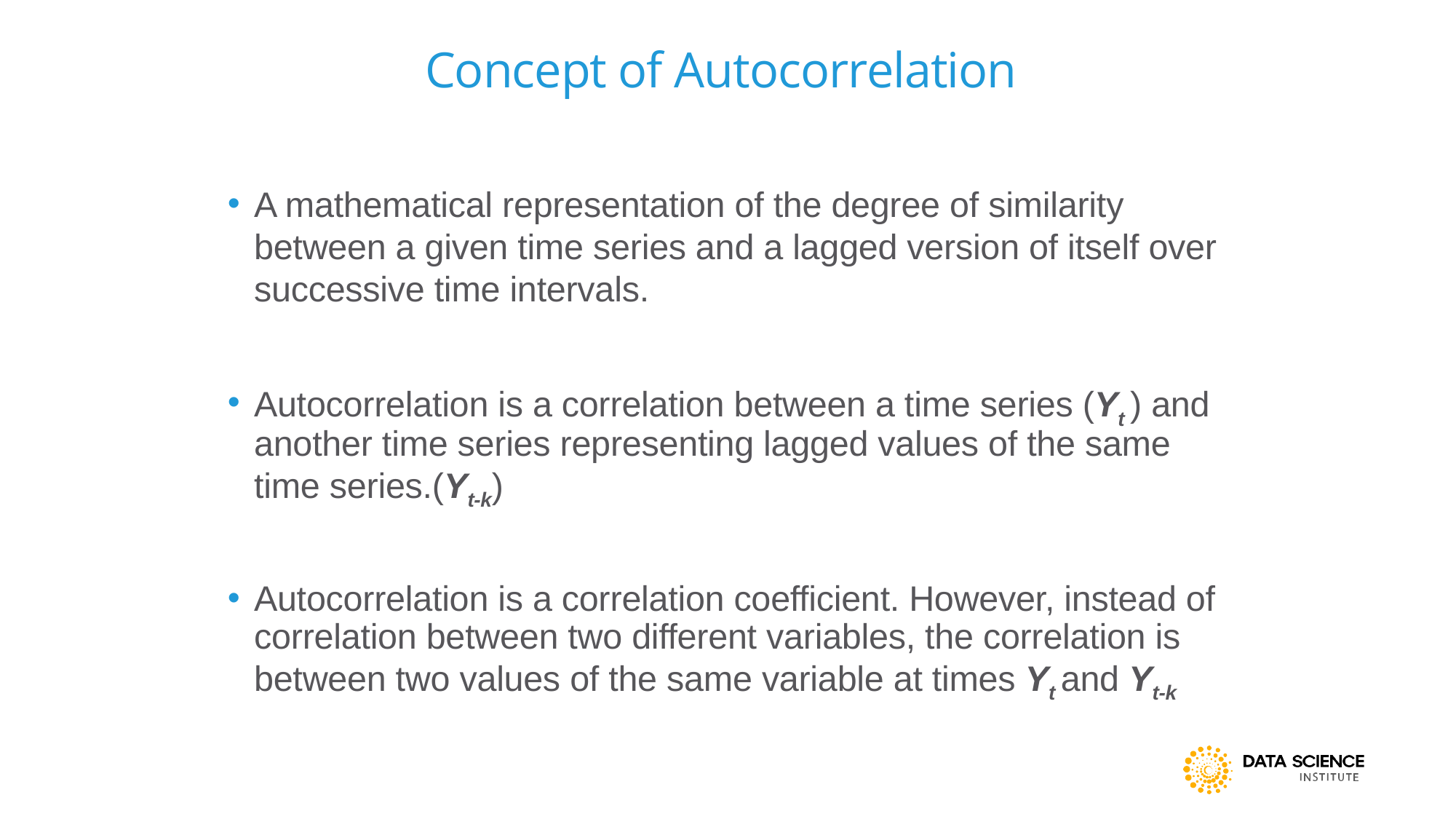

# Concept of Autocorrelation
A mathematical representation of the degree of similarity between a given time series and a lagged version of itself over successive time intervals.

Autocorrelation is a correlation between a time series (Yt ) and another time series representing lagged values of the same time series.(Yt-k)

Autocorrelation is a correlation coefficient. However, instead of correlation between two different variables, the correlation is between two values of the same variable at times Yt and Yt-k